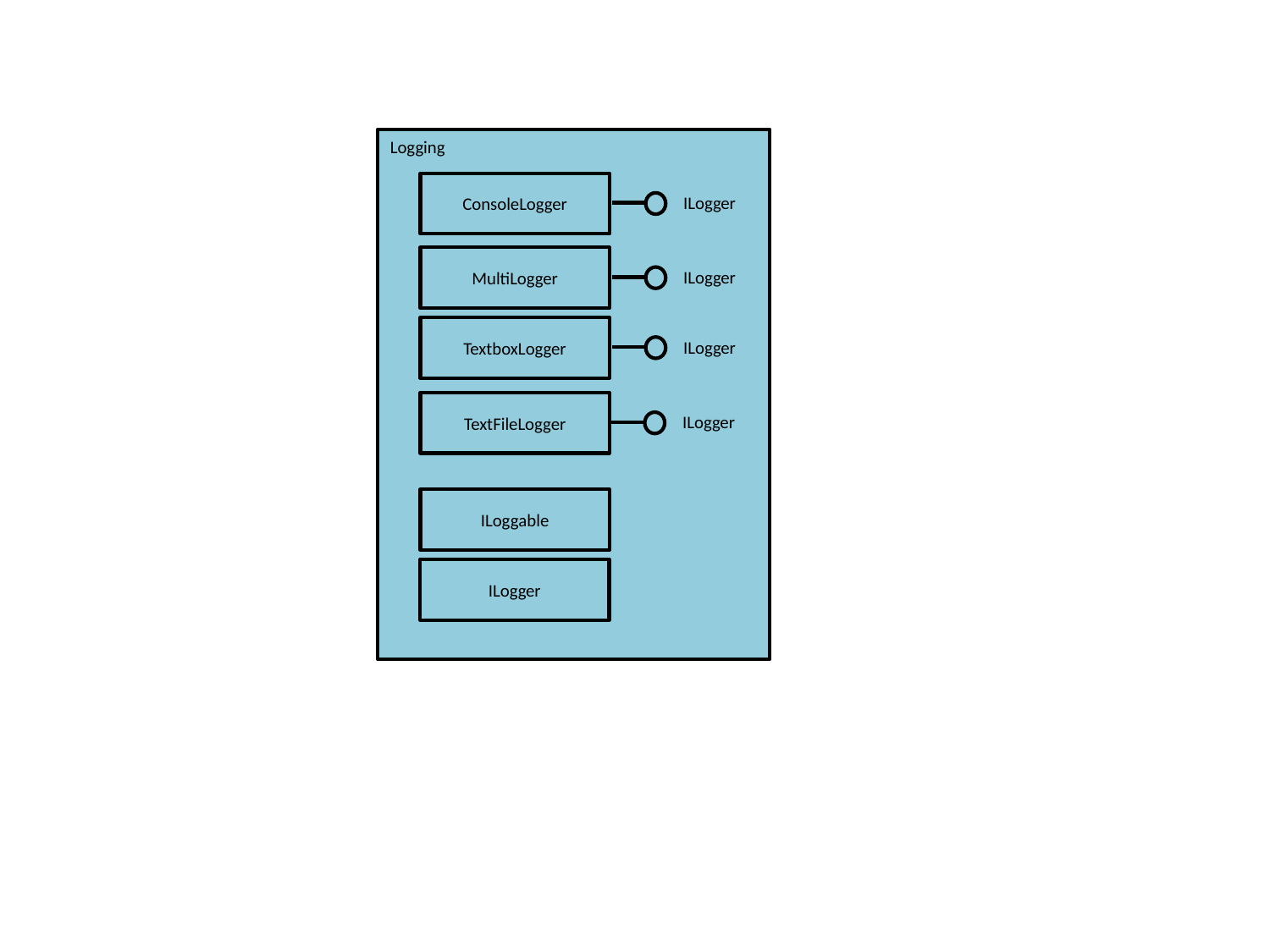

Logging
ConsoleLogger
ILogger

MultiLogger
ILogger

TextboxLogger
ILogger

TextFileLogger
ILogger

ILoggable
ILogger